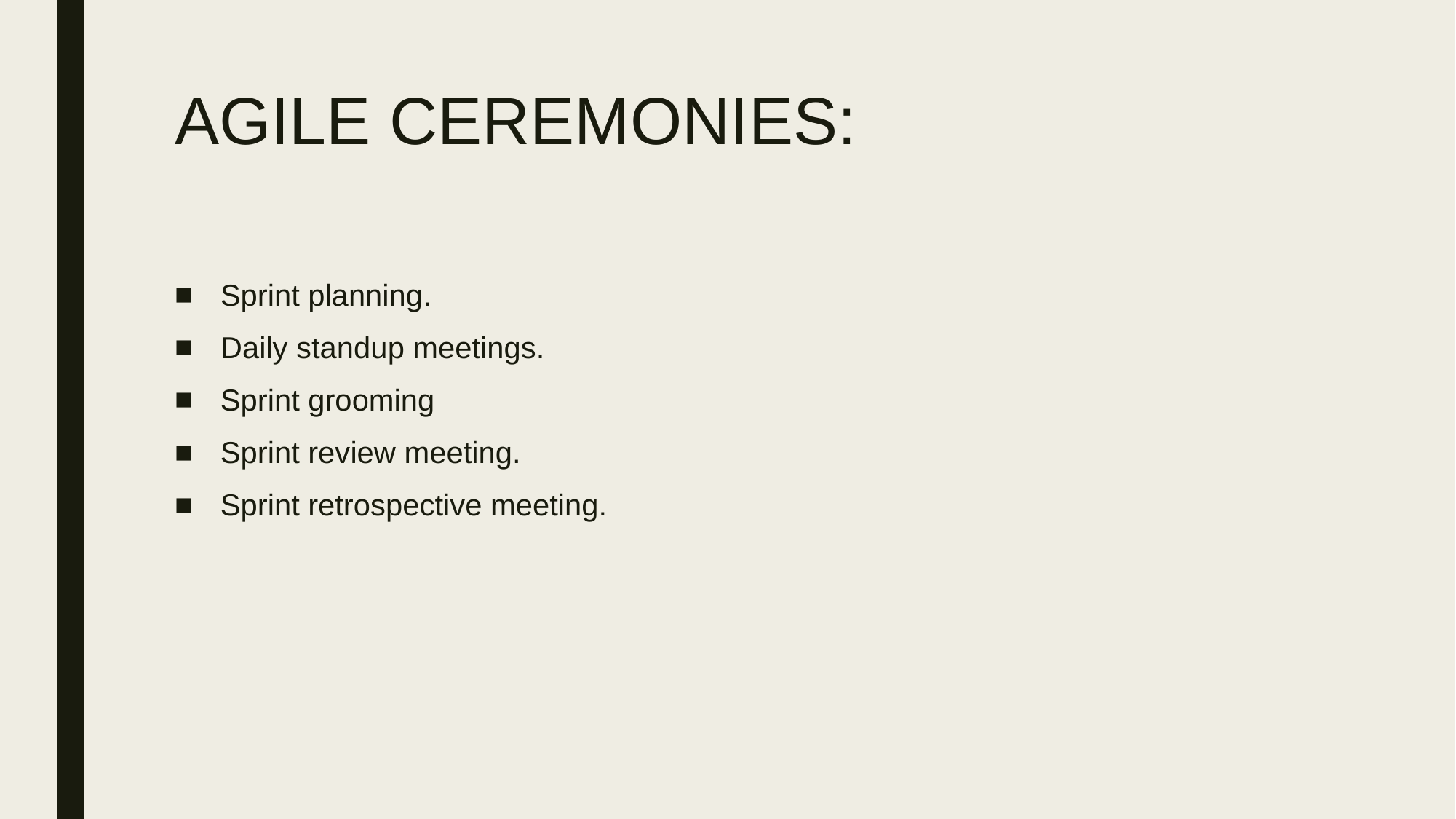

# AGILE CEREMONIES:
Sprint planning.
Daily standup meetings.
Sprint grooming
Sprint review meeting.
Sprint retrospective meeting.